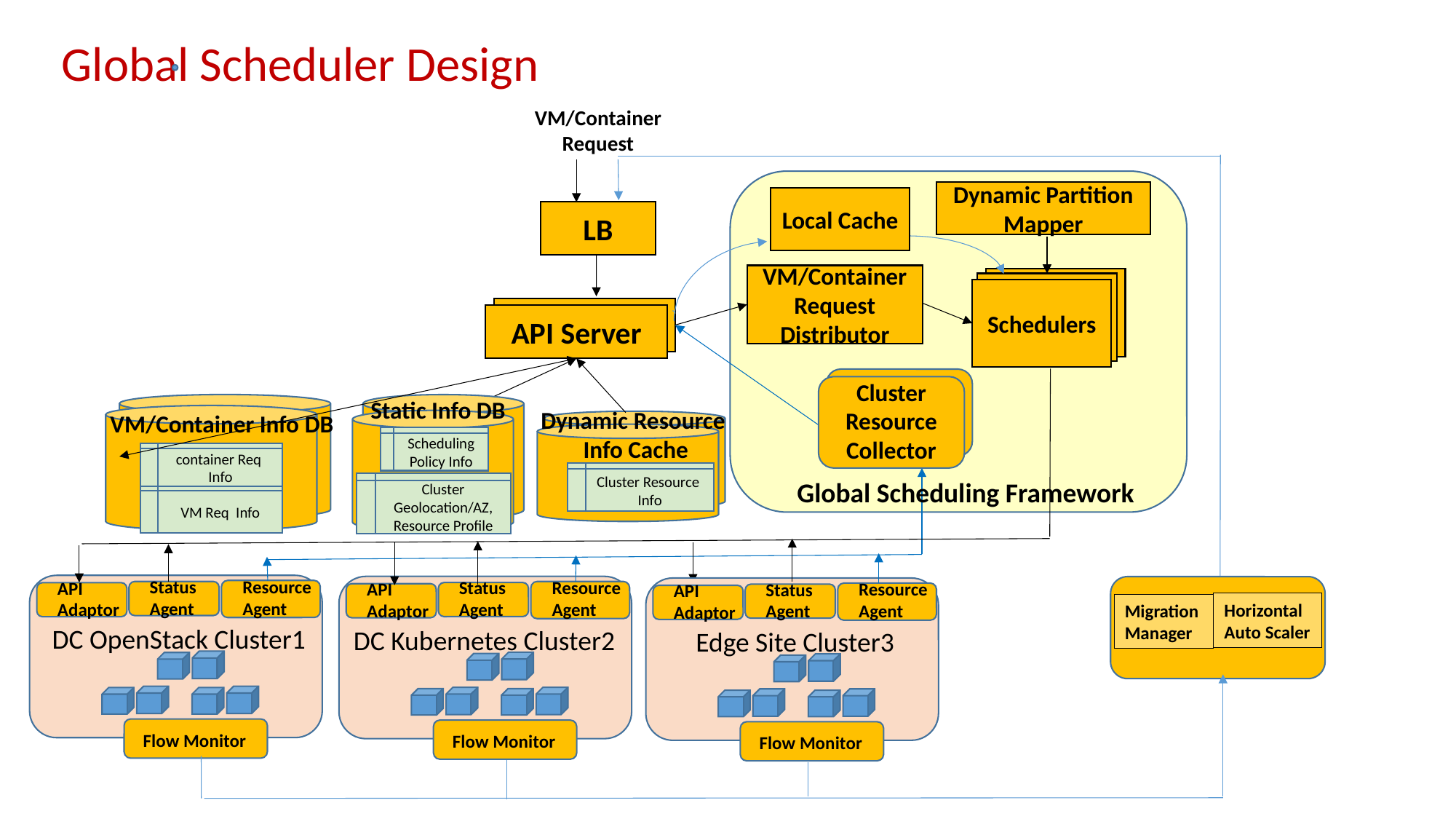

# Global Scheduler Design

VM/Container Request

Dynamic Partition Mapper
Local Cache
LB

VM/Container Request Distributor
Scheduling Algorithm Executor
Scheduling Algorithm Executor
Schedulers
API Server
API Server

Cluster Resource Collector

VM/Container Info DB
container Req  Info
VM Req  Info

Static Info DB

Scheduling Policy Info
Cluster Geolocation/AZ, Resource Profile

Dynamic Resource  Info Cache

Cluster Resource  Info
Global Scheduling Framework
Resource Agent

Status
Agent

Resource Agent

Status
Agent

API Adaptor

API Adaptor

Resource Agent

Status
Agent

API Adaptor

Horizontal Auto Scaler
Migration Manager
DC OpenStack Cluster1
DC Kubernetes Cluster2
Edge Site Cluster3

Flow Monitor

Flow Monitor

Flow Monitor